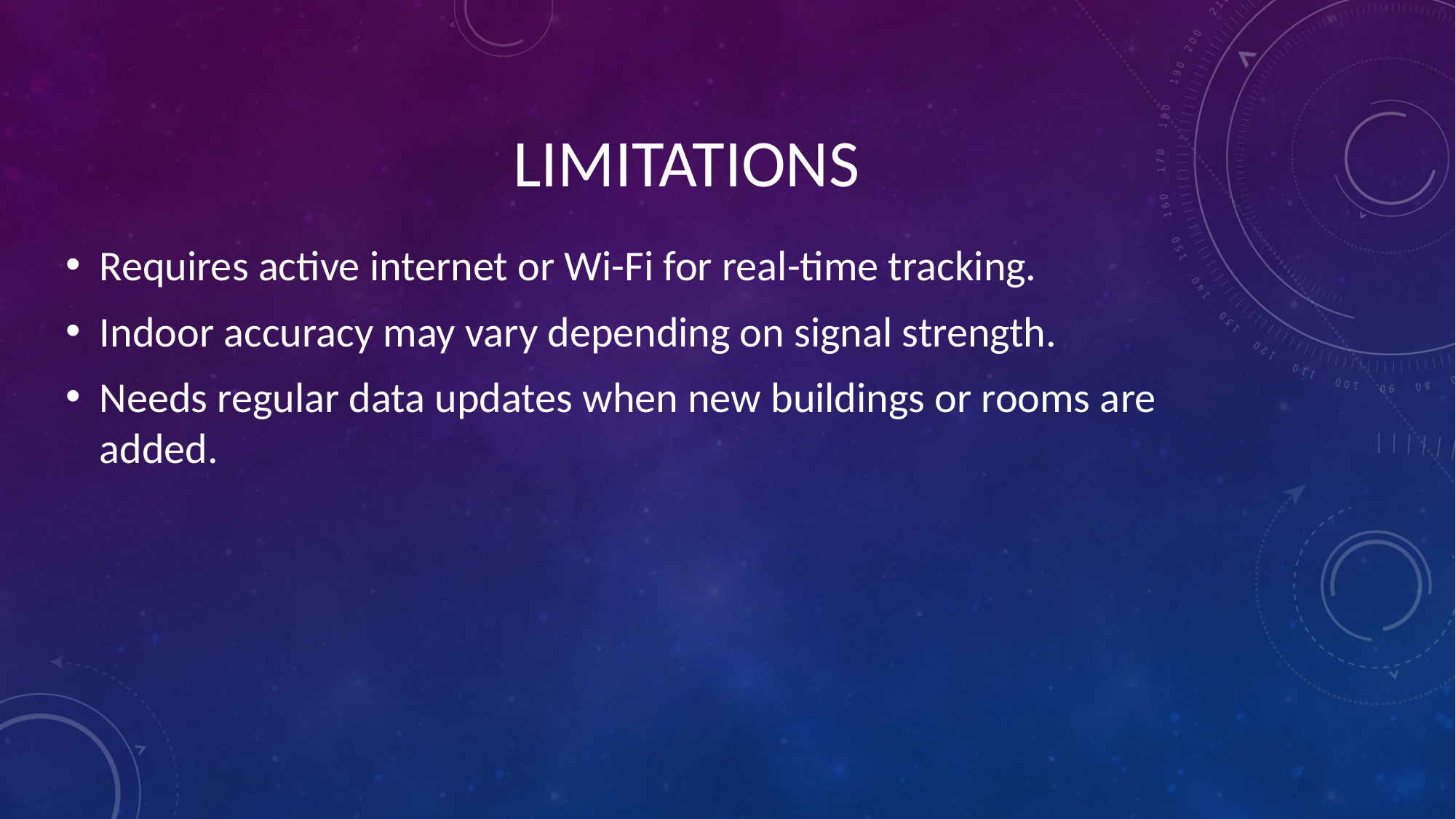

# Limitations
Requires active internet or Wi-Fi for real-time tracking.
Indoor accuracy may vary depending on signal strength.
Needs regular data updates when new buildings or rooms are added.